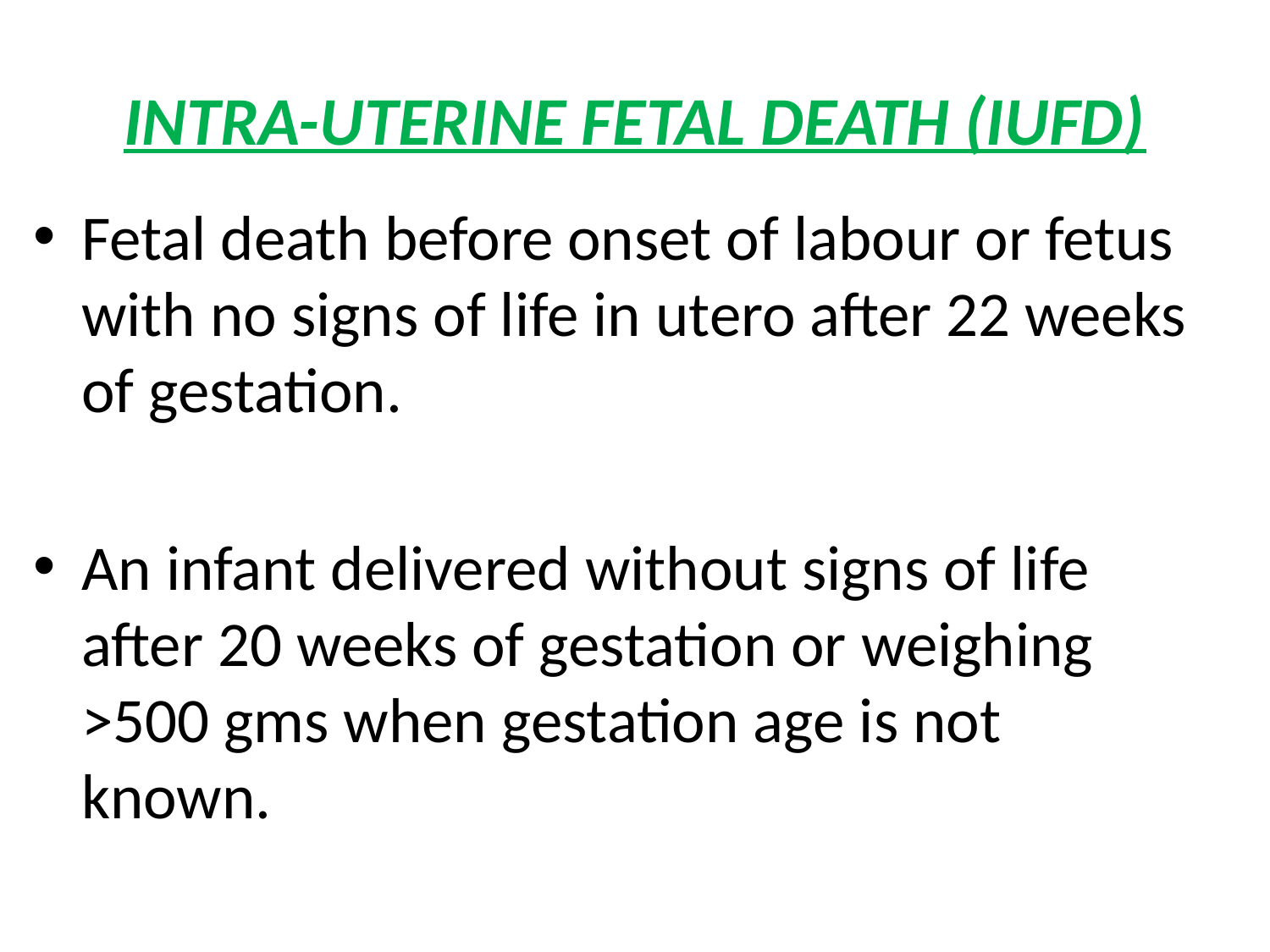

# INTRA-UTERINE FETAL DEATH (IUFD)
Fetal death before onset of labour or fetus with no signs of life in utero after 22 weeks of gestation.

An infant delivered without signs of life after 20 weeks of gestation or weighing >500 gms when gestation age is not known.